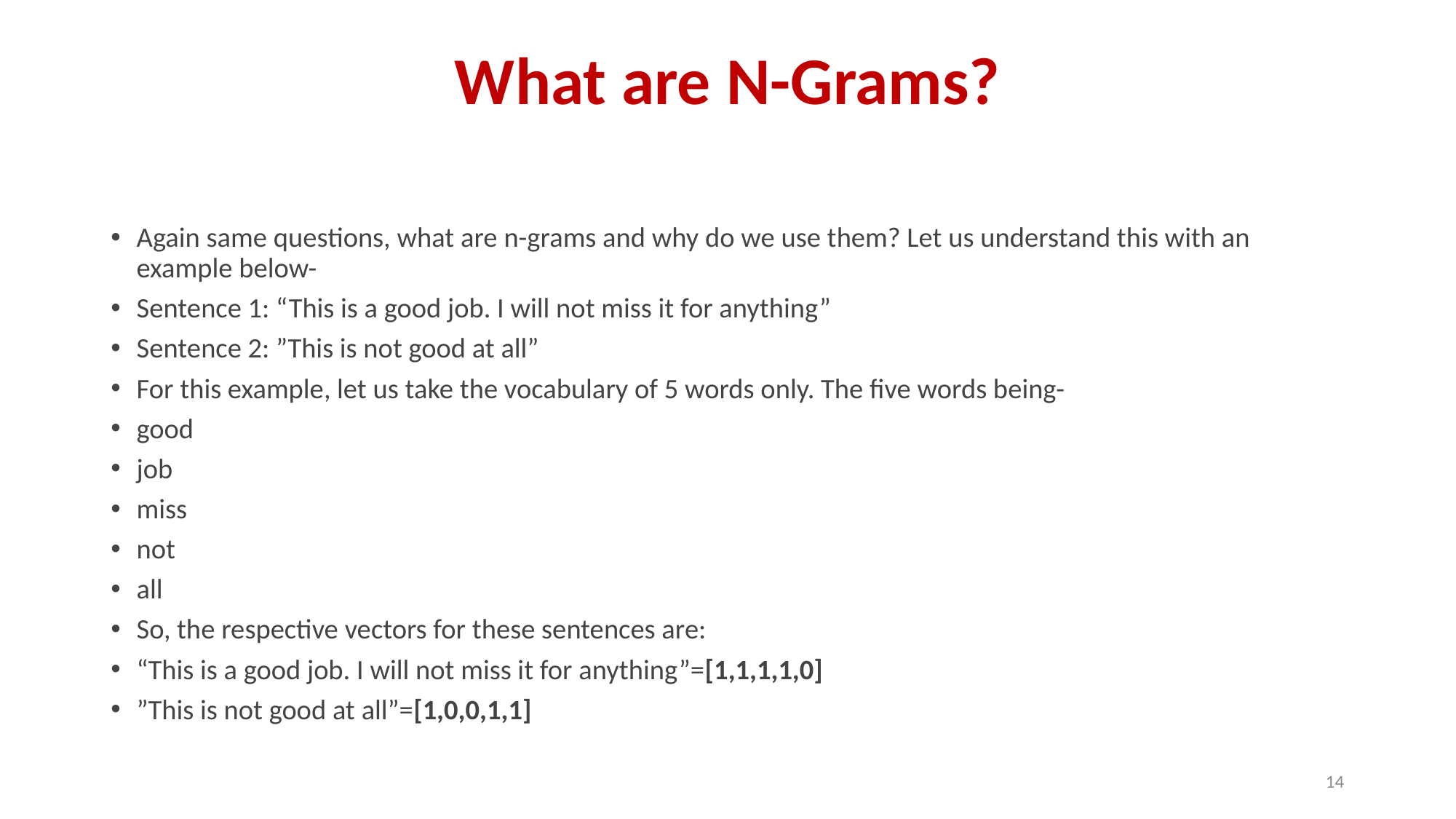

# What are N-Grams?
Again same questions, what are n-grams and why do we use them? Let us understand this with an example below-
Sentence 1: “This is a good job. I will not miss it for anything”
Sentence 2: ”This is not good at all”
For this example, let us take the vocabulary of 5 words only. The five words being-
good
job
miss
not
all
So, the respective vectors for these sentences are:
“This is a good job. I will not miss it for anything”=[1,1,1,1,0]
”This is not good at all”=[1,0,0,1,1]

14